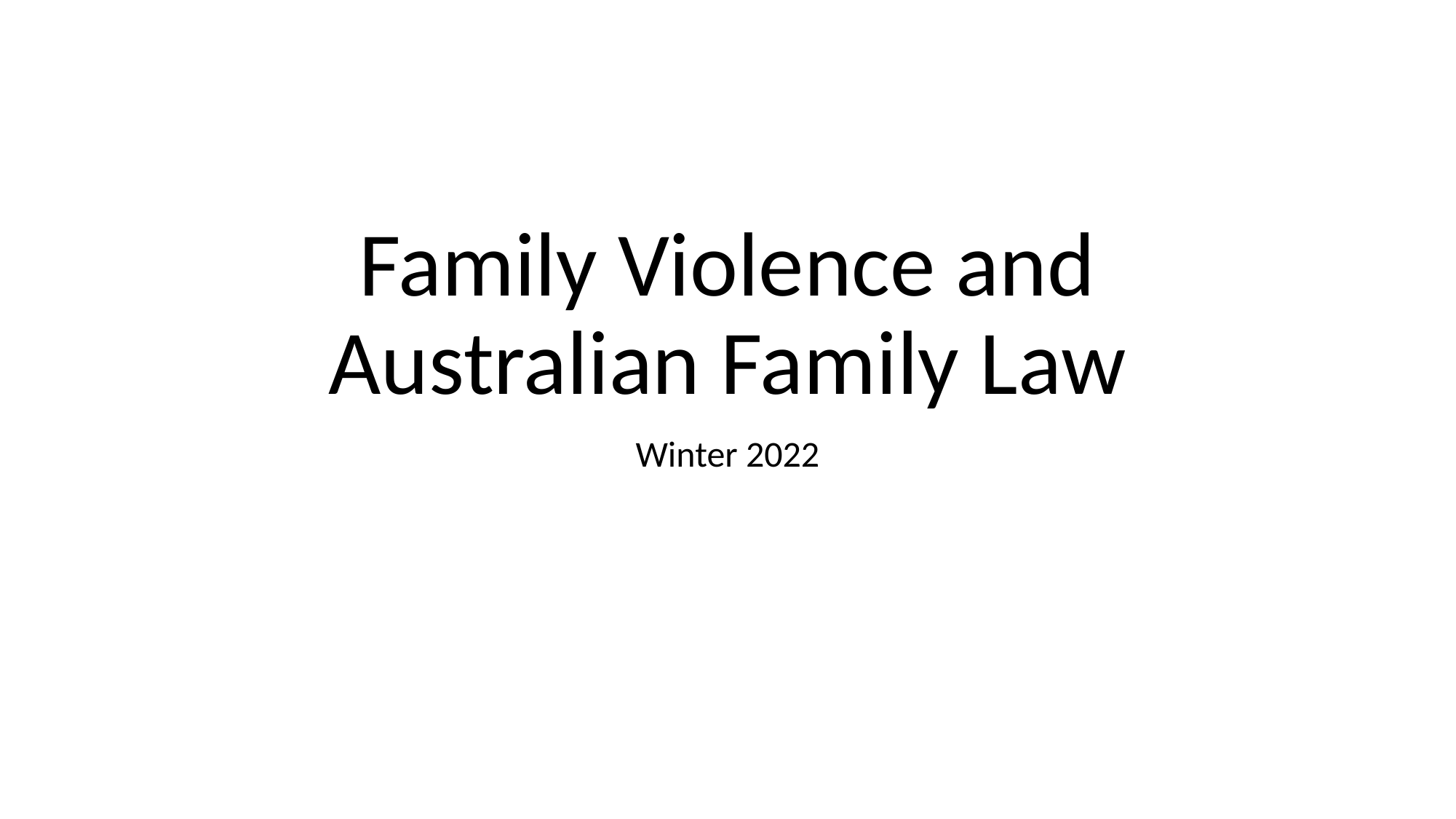

# Family Violence and Australian Family Law
Winter 2022